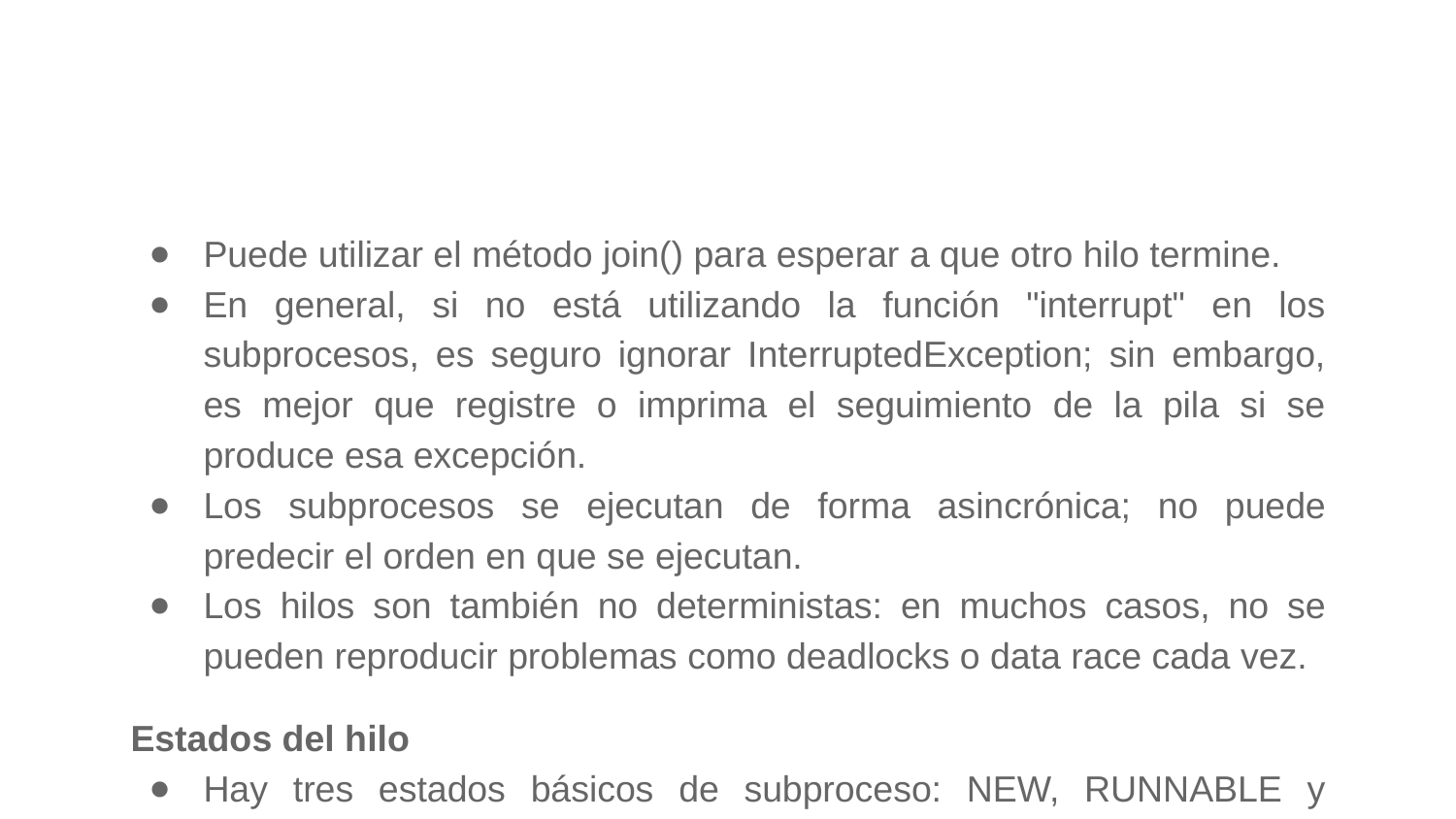

Puede utilizar el método join() para esperar a que otro hilo termine.
En general, si no está utilizando la función "interrupt" en los subprocesos, es seguro ignorar InterruptedException; sin embargo, es mejor que registre o imprima el seguimiento de la pila si se produce esa excepción.
Los subprocesos se ejecutan de forma asincrónica; no puede predecir el orden en que se ejecutan.
Los hilos son también no deterministas: en muchos casos, no se pueden reproducir problemas como deadlocks o data race cada vez.
Estados del hilo
Hay tres estados básicos de subproceso: NEW, RUNNABLE y TERMINATED. Cuando un hilo es justo creado, está en un nuevo NEW; cuando está listo para ejecutarse o en funcionamiento, se encuentra en un estado RUNNABLE. Cuando el hilo muere, está en estado TERMINATED.
El estado ejecutable tiene dos estados internamente (en el nivel OS): estados ready y en running.